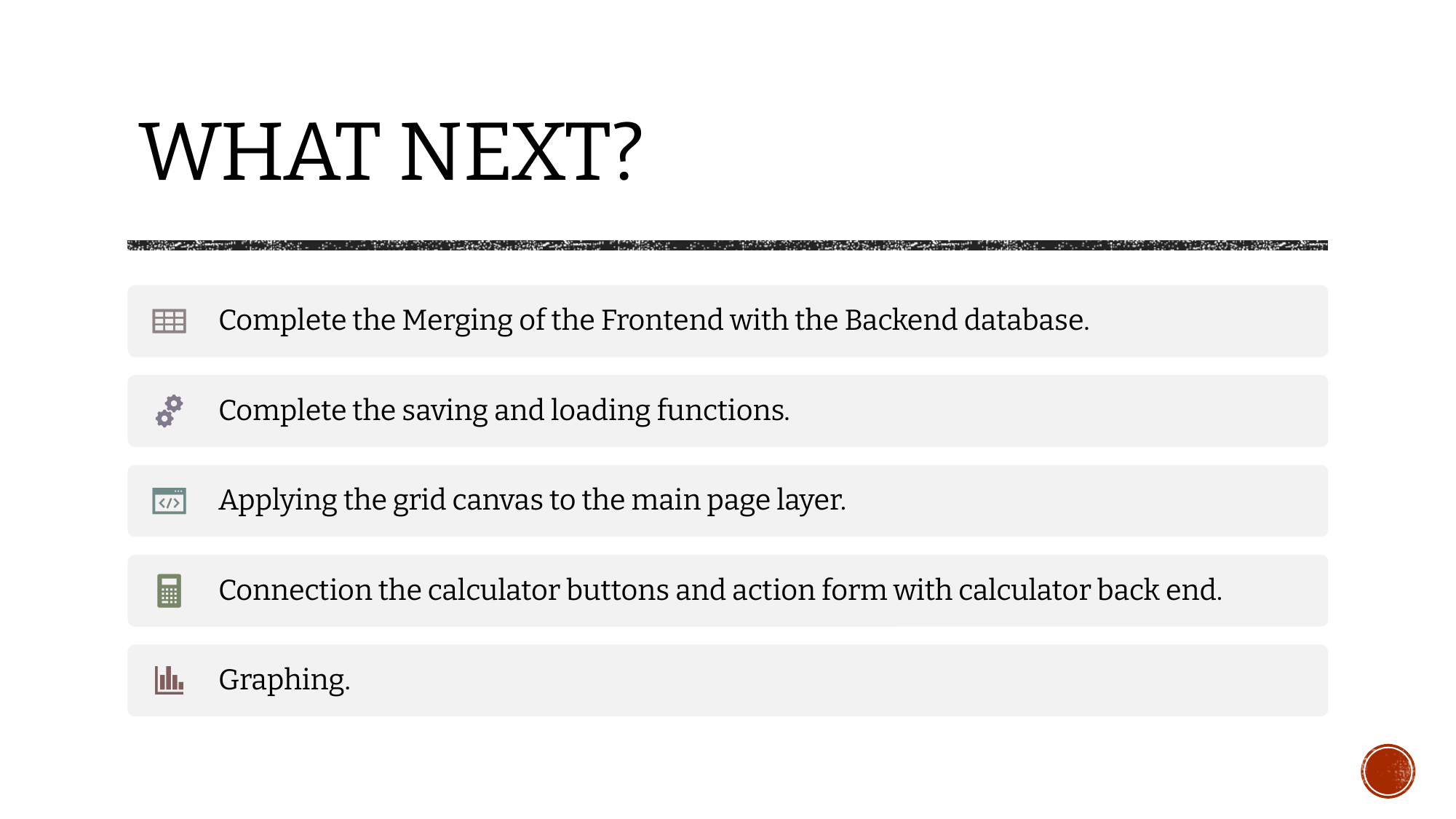

# What Next?

Complete the Merging of the Frontend with the Backend database.
Complete the saving and loading functions.
Applying the grid canvas to the main page layer.
Connection the calculator buttons and action form with calculator back end.
Graphing.